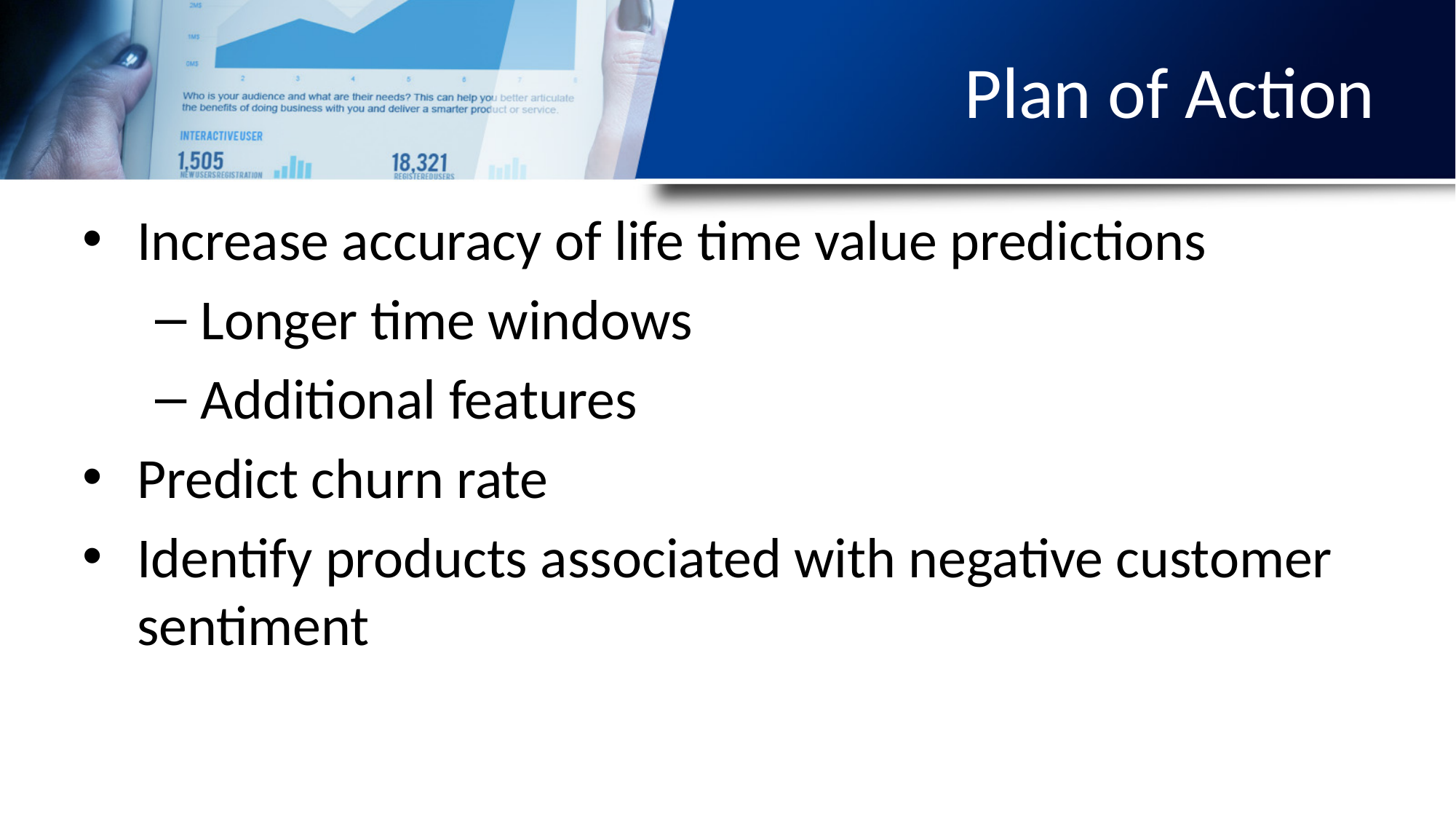

# Plan of Action
Increase accuracy of life time value predictions
Longer time windows
Additional features
Predict churn rate
Identify products associated with negative customer sentiment